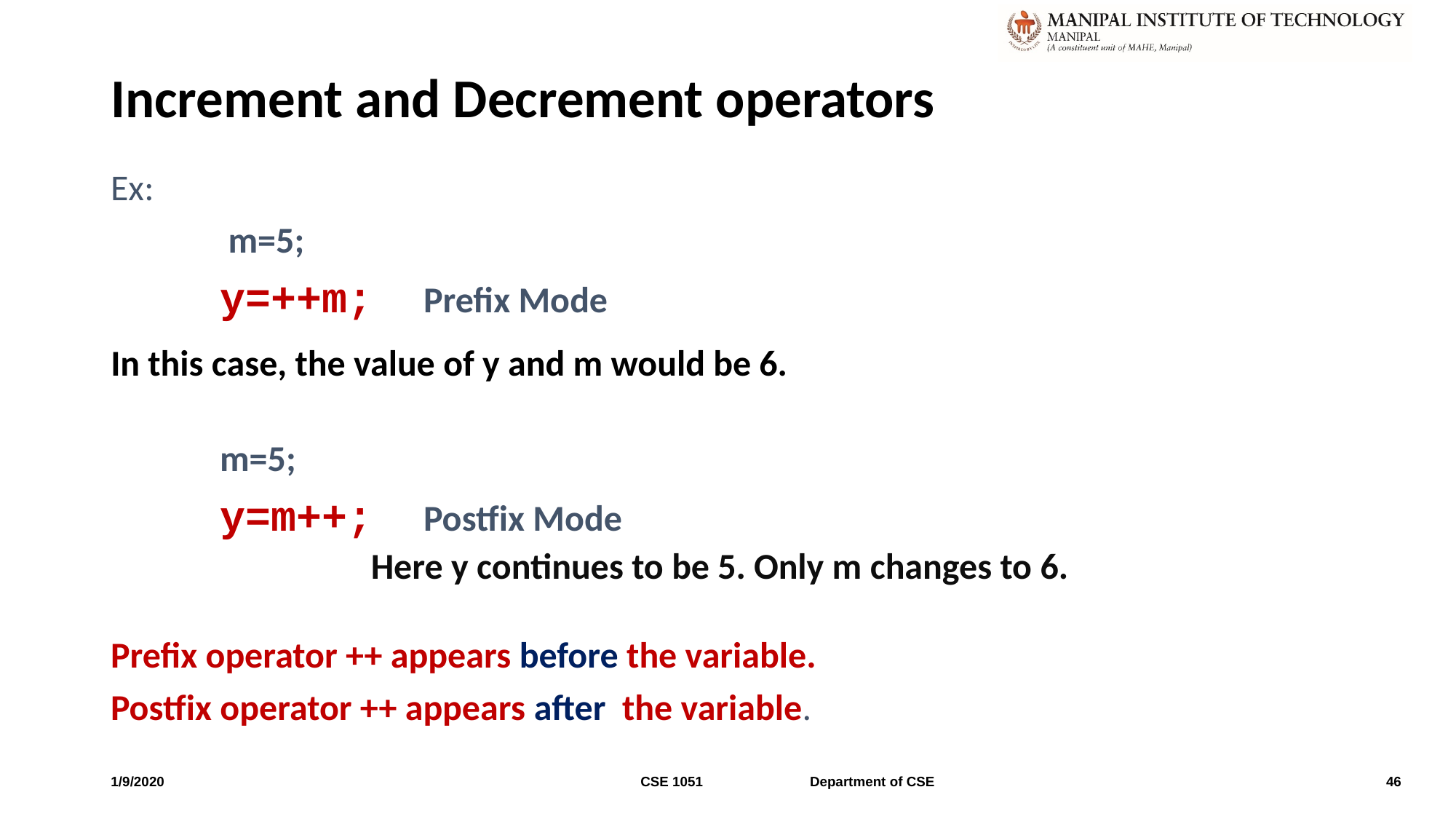

# Increment and Decrement operators
Ex:
	 m=5;
	y=++m;  Prefix Mode

	m=5;
	y=m++;  Postfix Mode

Prefix operator ++ appears before the variable.
Postfix operator ++ appears after  the variable.
In this case, the value of y and m would be 6.
Here y continues to be 5. Only m changes to 6.
1/9/2020
CSE 1051                            Department of CSE
46